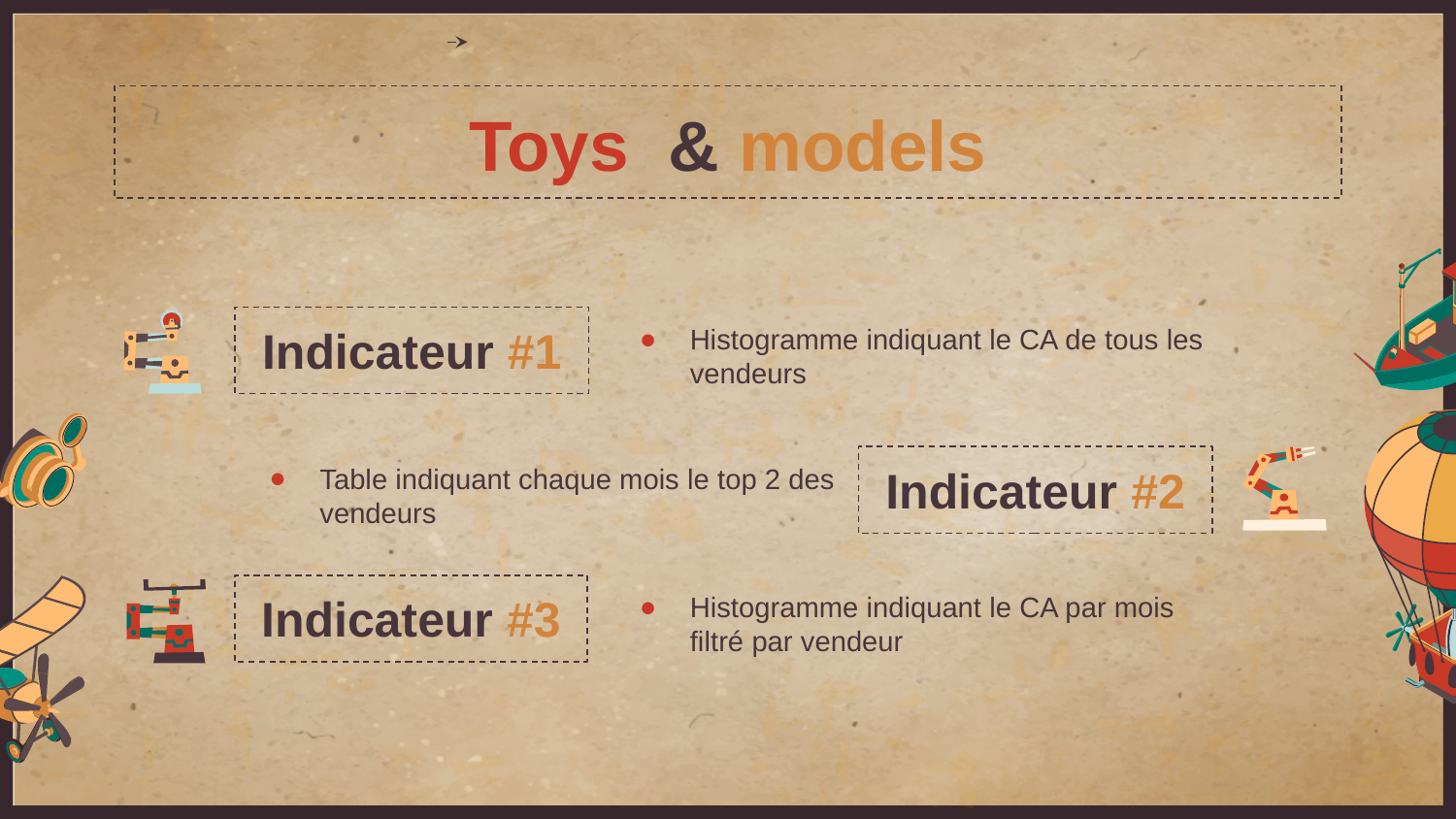

# Toys  & models
Indicateur #1
Histogramme indiquant le CA de tous les vendeurs

Table indiquant chaque mois le top 2 des vendeurs
Indicateur #2

Indicateur #3
Histogramme indiquant le CA par mois filtré par vendeur